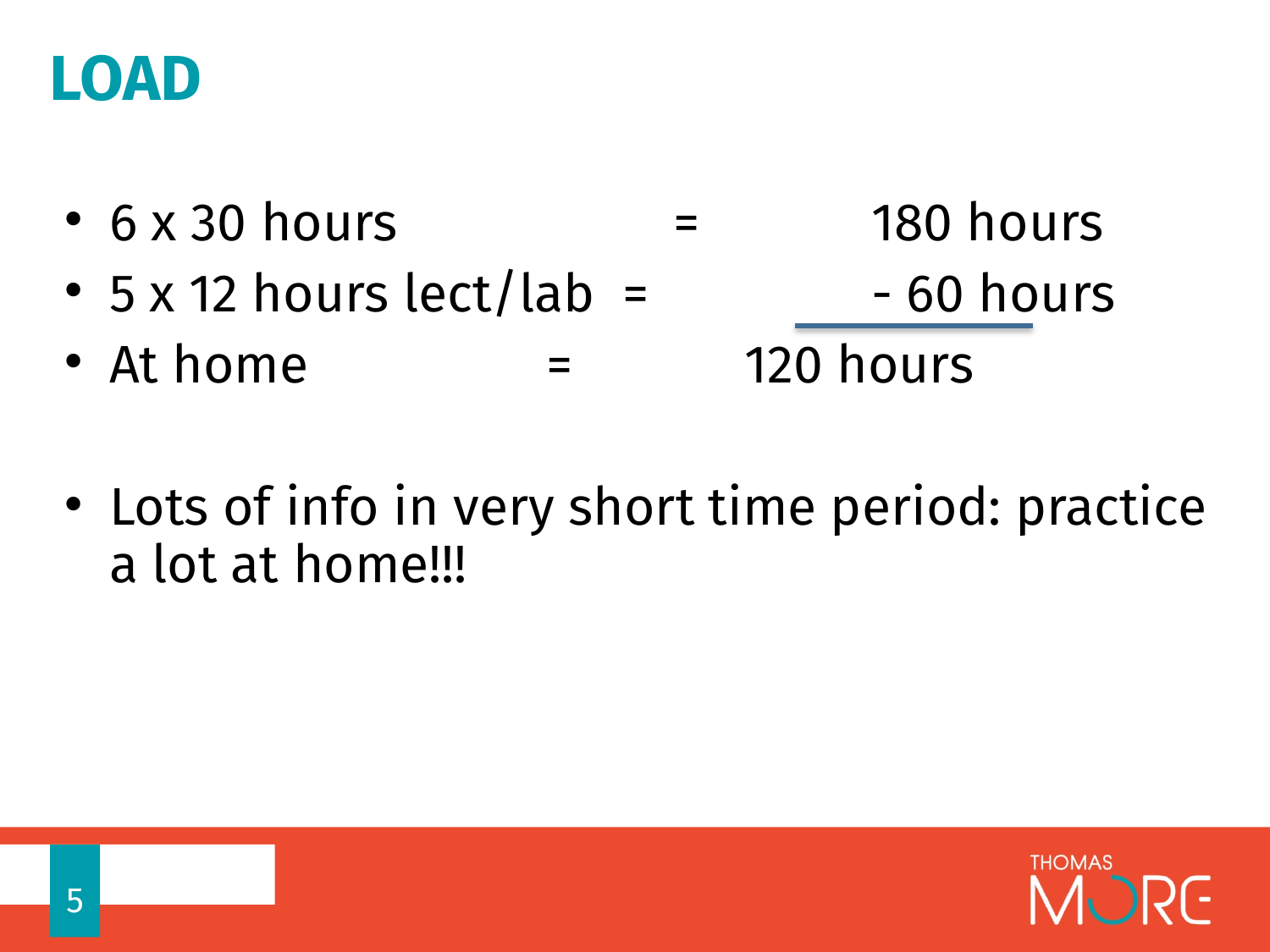

# load
6 x 30 hours 		    = 		180 hours
5 x 12 hours lect/lab  = 	 	- 60 hours
At home 		    =		120 hours

Lots of info in very short time period: practice a lot at home!!!
5